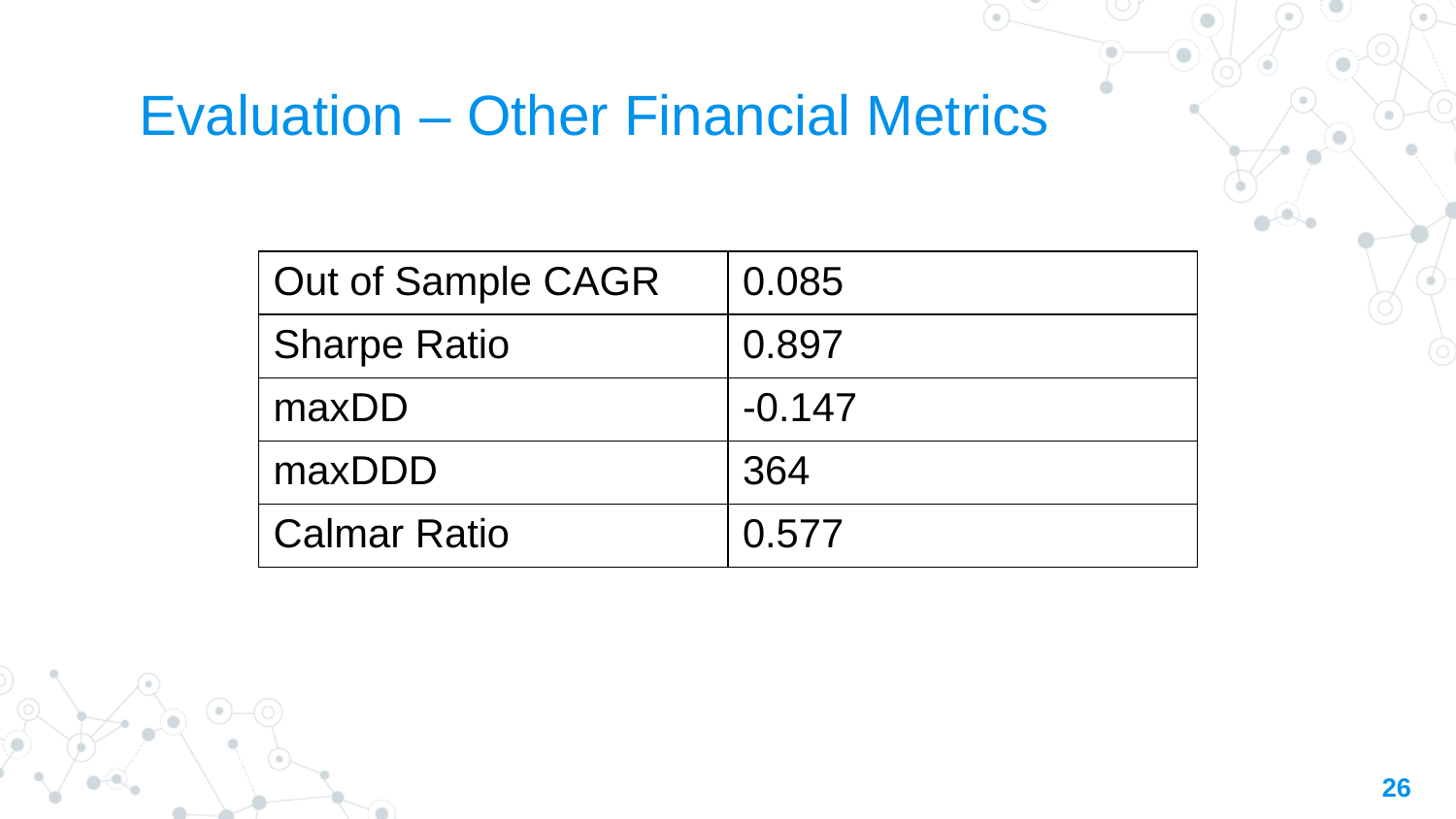

# Evaluation – Other Financial Metrics
| Out of Sample CAGR | 0.085 |
| --- | --- |
| Sharpe Ratio | 0.897 |
| maxDD | -0.147 |
| maxDDD | 364 |
| Calmar Ratio | 0.577 |
26